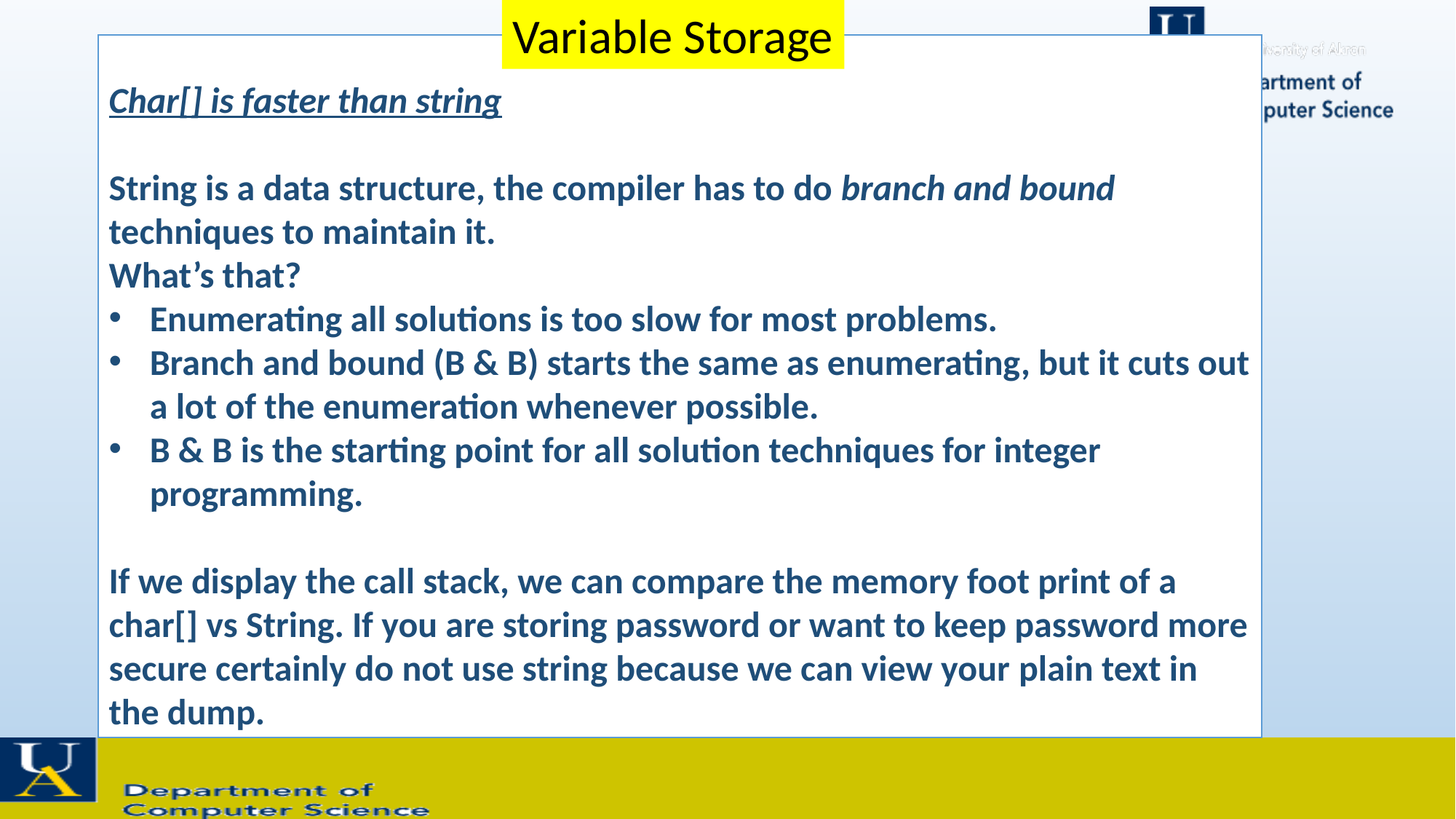

Variable Storage

Char[] is faster than string

String is a data structure, the compiler has to do branch and bound techniques to maintain it.
What’s that?
Enumerating all solutions is too slow for most problems.
Branch and bound (B & B) starts the same as enumerating, but it cuts out a lot of the enumeration whenever possible.
B & B is the starting point for all solution techniques for integer programming.

If we display the call stack, we can compare the memory foot print of a char[] vs String. If you are storing password or want to keep password more secure certainly do not use string because we can view your plain text in the dump.